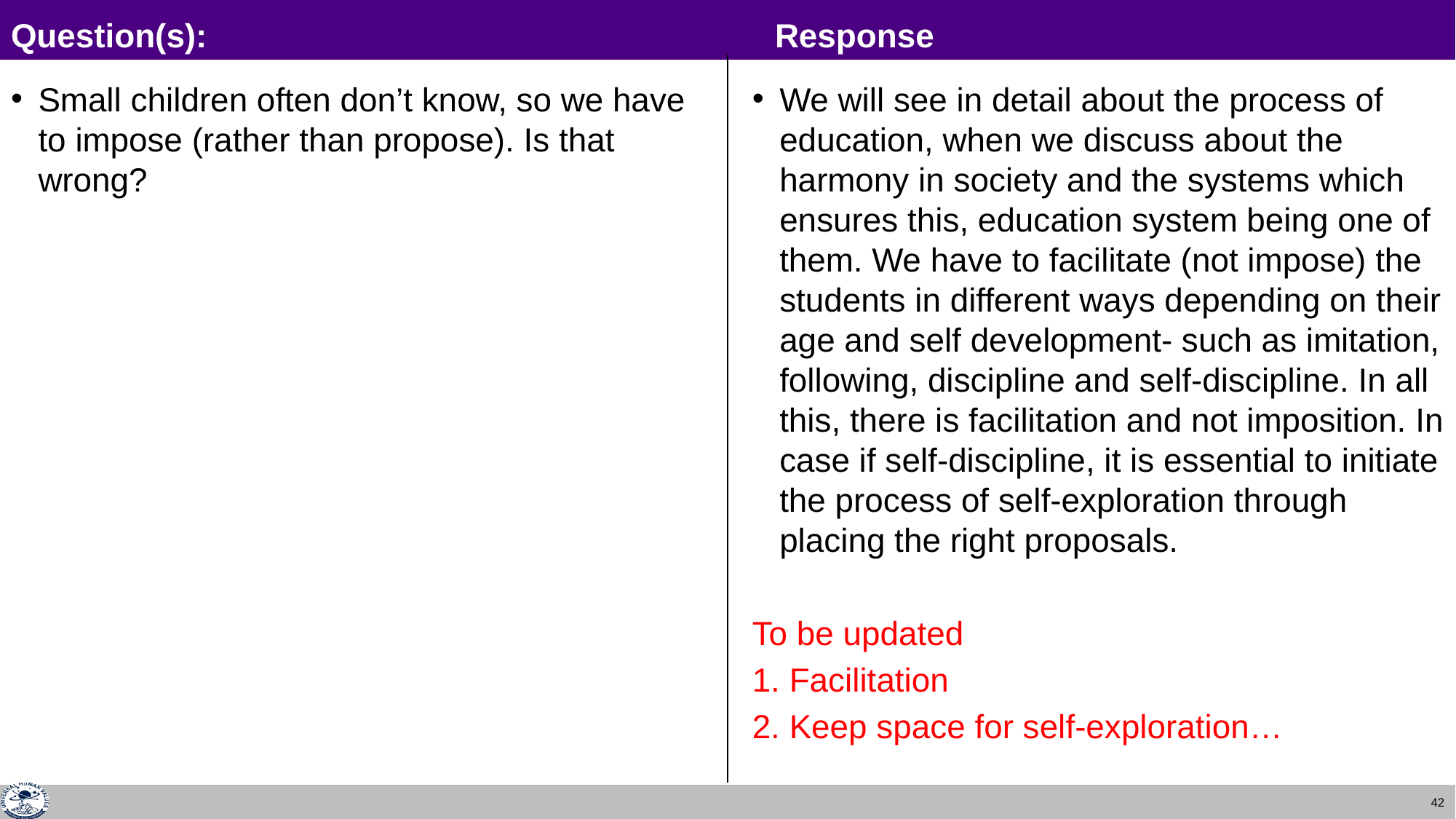

# Question(s):						Response
Small children often don’t know, so we have to impose (rather than propose). Is that wrong?

We will see in detail about the process of education, when we discuss about the harmony in society and the systems which ensures this, education system being one of them. We have to facilitate (not impose) the students in different ways depending on their age and self development- such as imitation, following, discipline and self-discipline. In all this, there is facilitation and not imposition. In case if self-discipline, it is essential to initiate the process of self-exploration through placing the right proposals.

To be updated
1. Facilitation
2. Keep space for self-exploration…